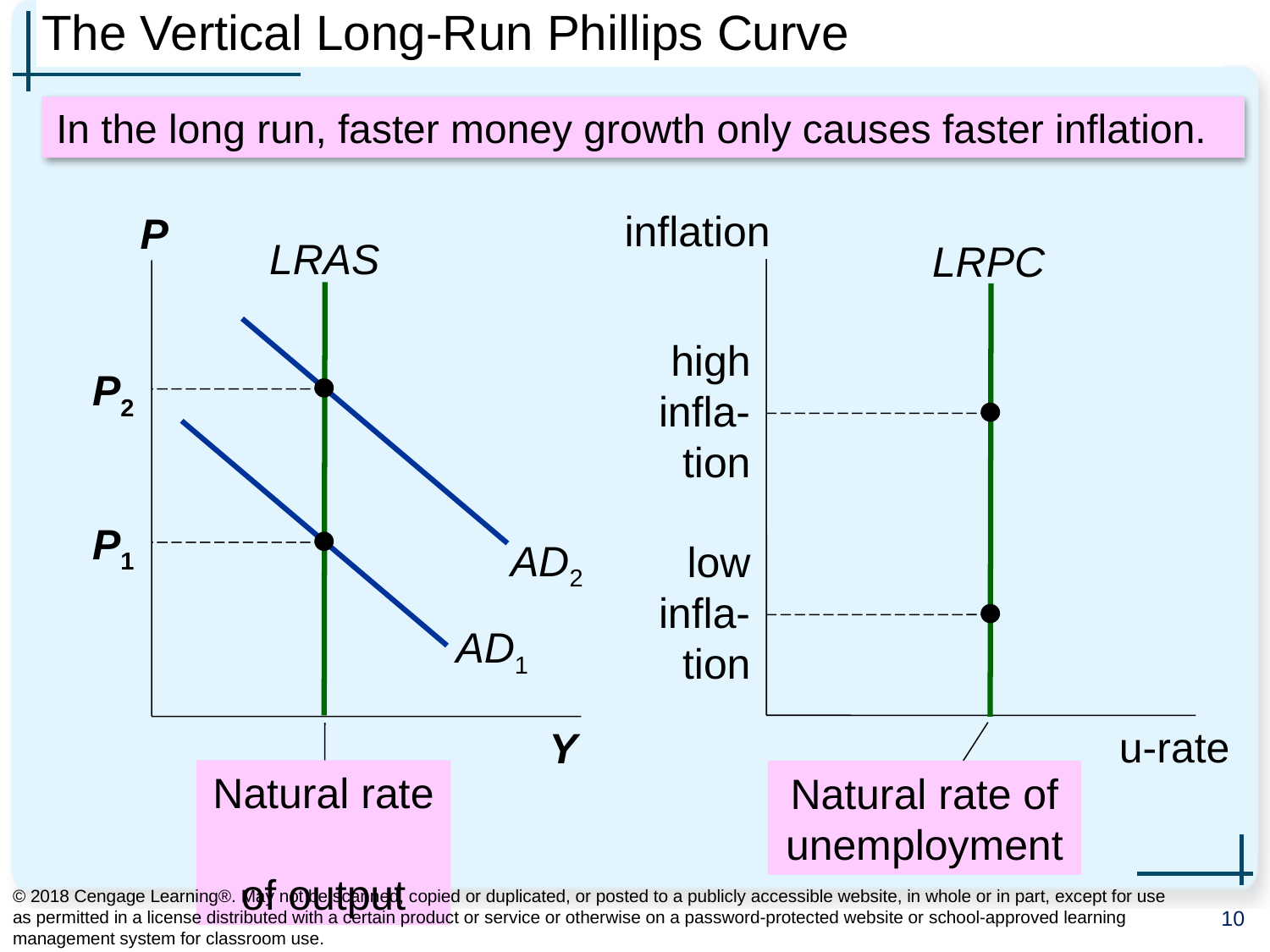

# The Vertical Long-Run Phillips Curve
In the long run, faster money growth only causes faster inflation.
inflation

u-rate
P

Y
LRAS

LRPC

AD2
high infla-tion

P2

AD1
P1

low infla-tion

Natural rate of unemployment

Natural rate
of output
© 2018 Cengage Learning®. May not be scanned, copied or duplicated, or posted to a publicly accessible website, in whole or in part, except for use as permitted in a license distributed with a certain product or service or otherwise on a password-protected website or school-approved learning management system for classroom use.
10